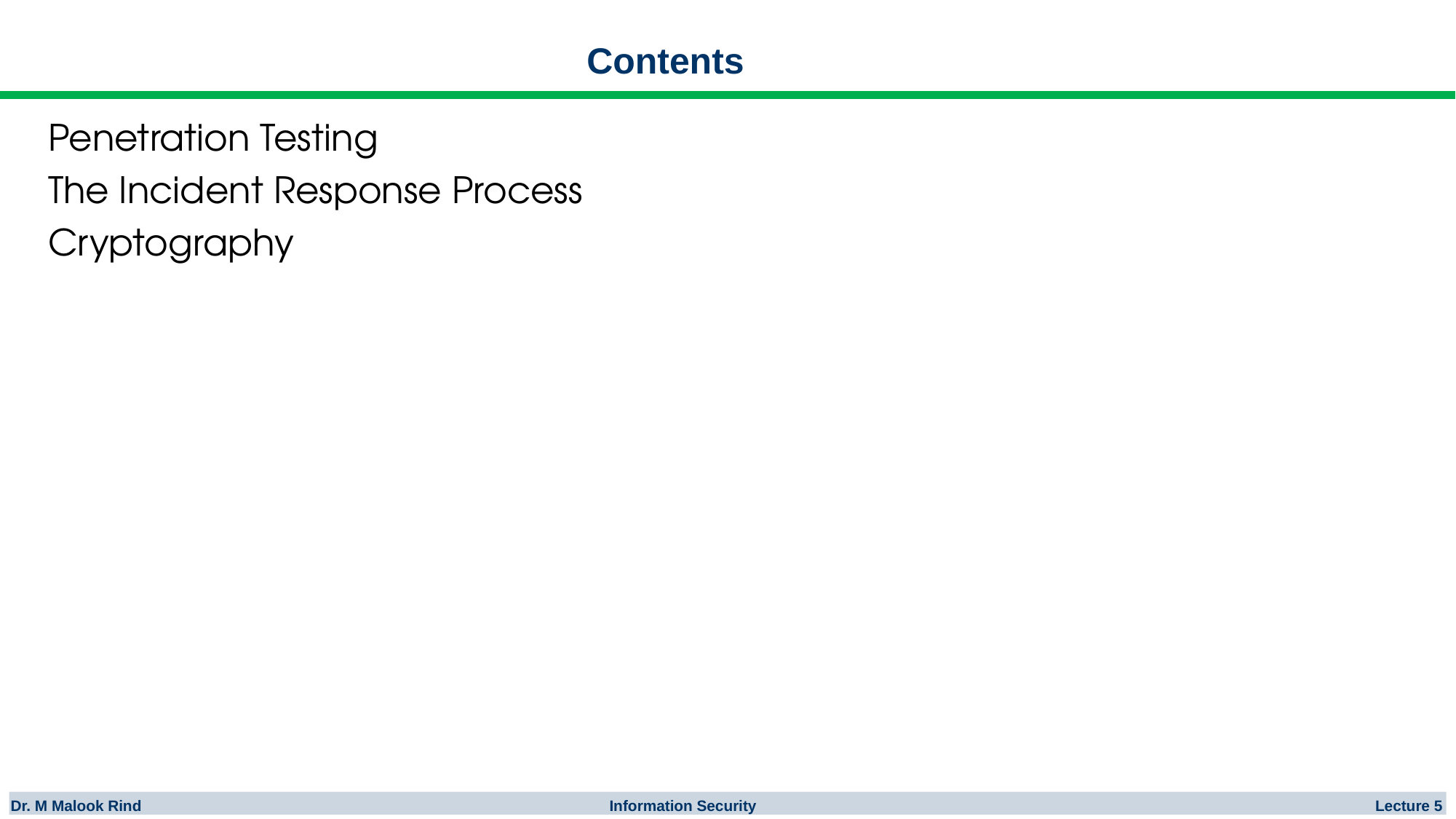

# Contents

Penetration Testing
The Incident Response Process
Cryptography

Dr. M Malook Rind                                                                                                                Information Security                                                                                                                                                    Lecture 5